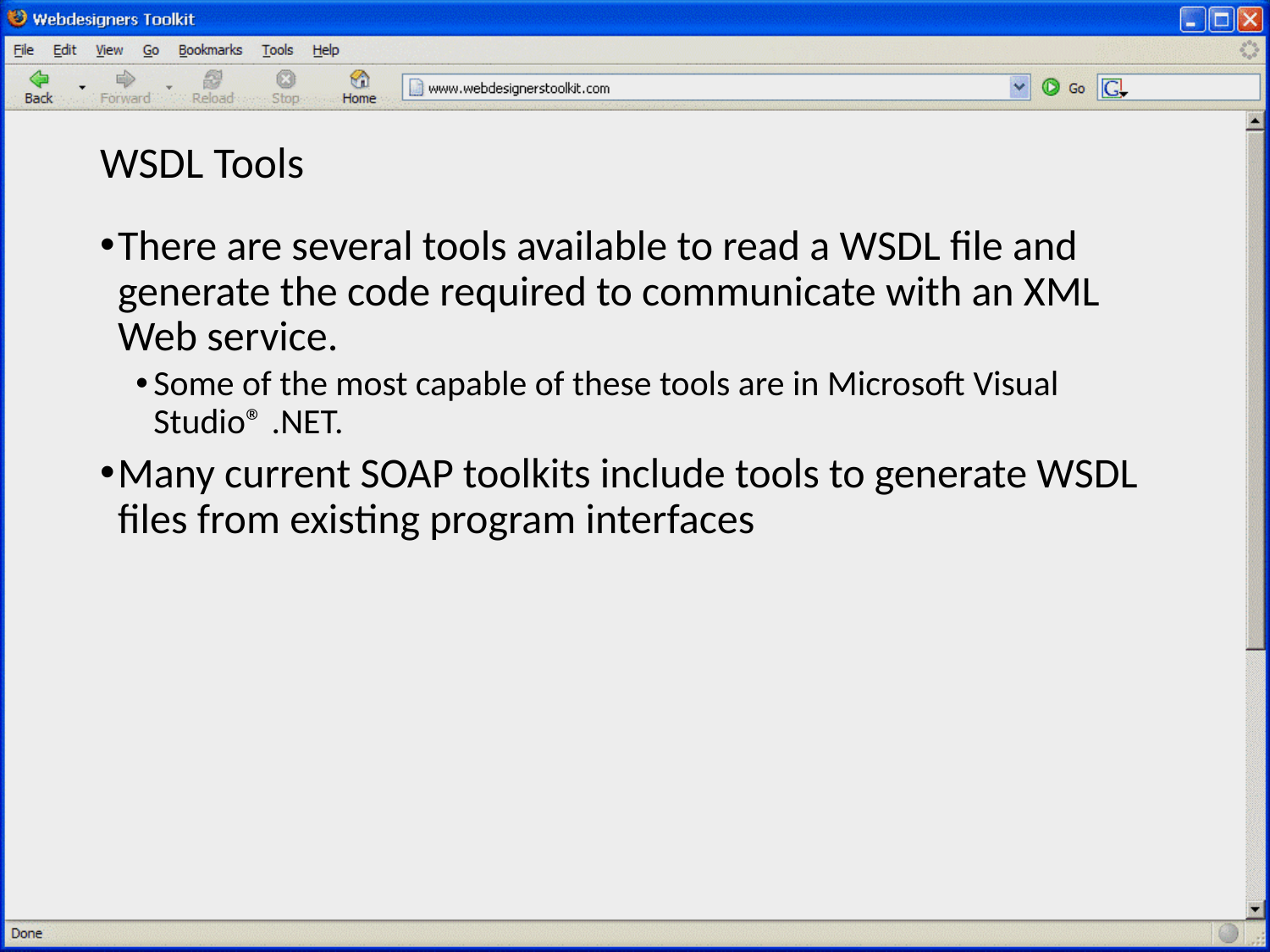

# WSDL Tools
There are several tools available to read a WSDL file and generate the code required to communicate with an XML Web service.
Some of the most capable of these tools are in Microsoft Visual Studio® .NET.
Many current SOAP toolkits include tools to generate WSDL files from existing program interfaces